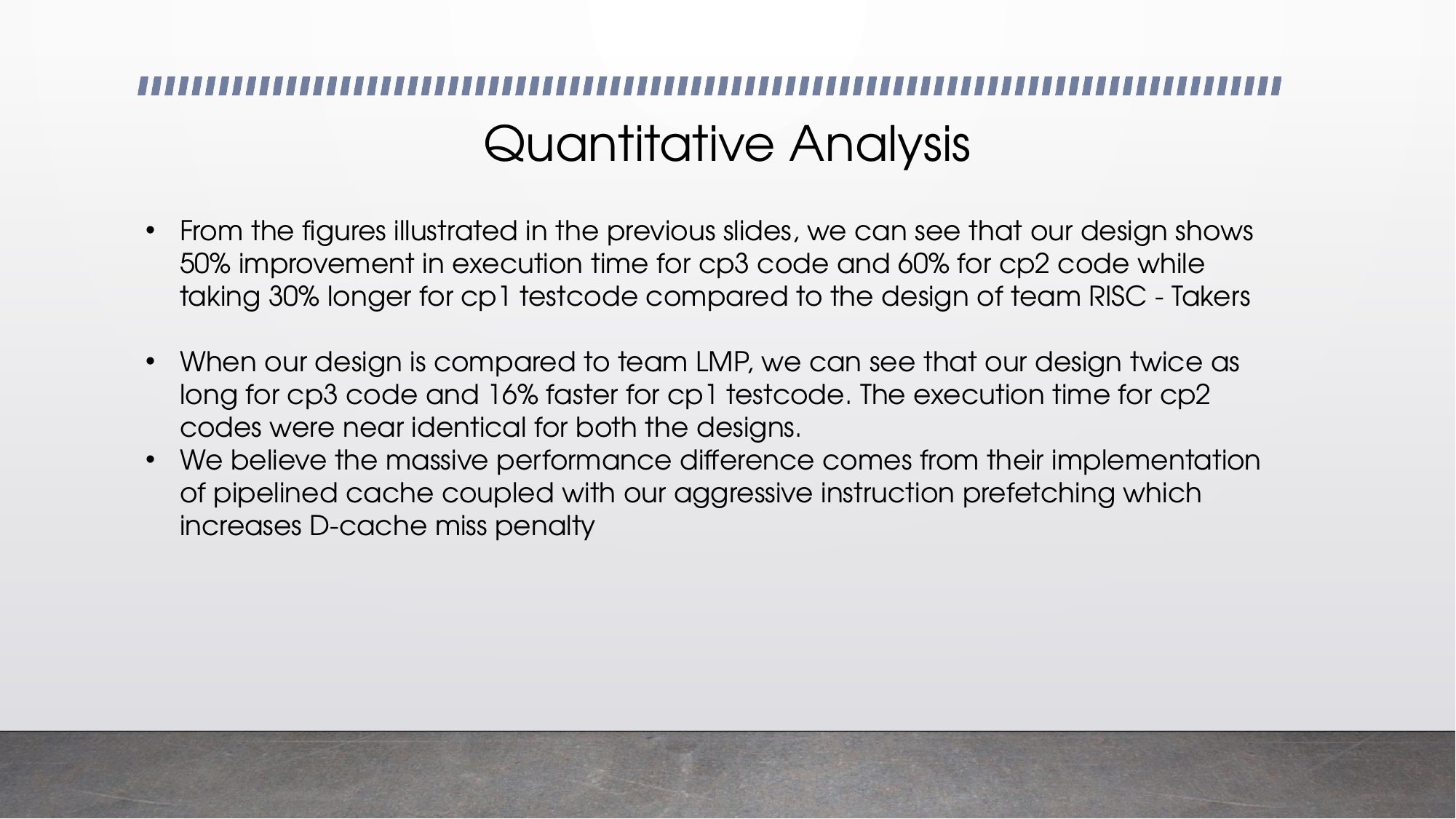

# Quantitative Analysis
From the figures illustrated in the previous slides, we can see that our design shows 50% improvement in execution time for cp3 code and 60% for cp2 code while taking 30% longer for cp1 testcode compared to the design of team RISC - Takers

When our design is compared to team LMP, we can see that our design twice as long for cp3 code and 16% faster for cp1 testcode. The execution time for cp2 codes were near identical for both the designs.
We believe the massive performance difference comes from their implementation of pipelined cache coupled with our aggressive instruction prefetching which increases D-cache miss penalty